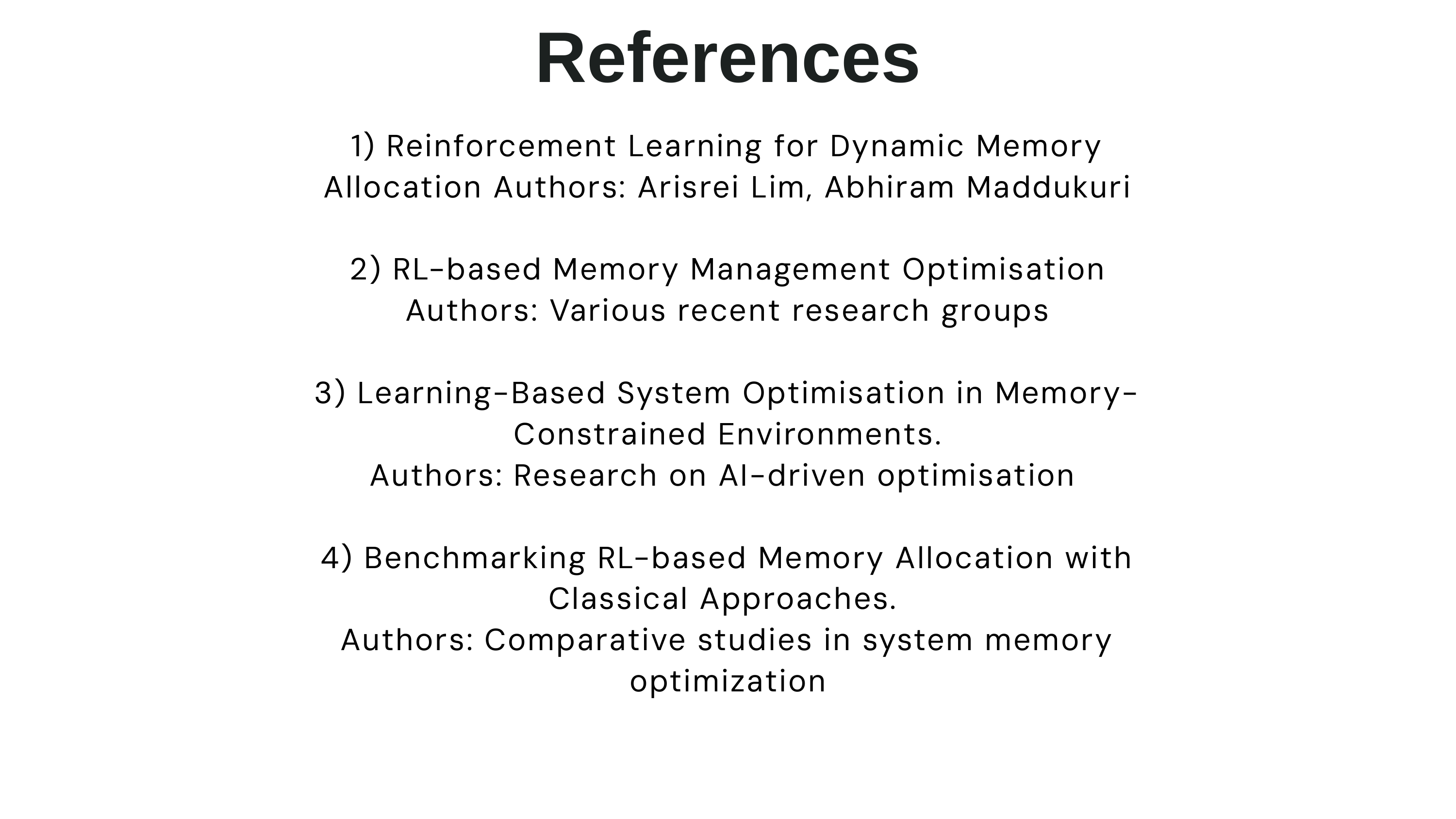

References
1) Reinforcement Learning for Dynamic Memory Allocation Authors: Arisrei Lim, Abhiram Maddukuri

2) RL-based Memory Management Optimisation
 Authors: Various recent research groups

3) Learning-Based System Optimisation in Memory-Constrained Environments.
Authors: Research on AI-driven optimisation

4) Benchmarking RL-based Memory Allocation with Classical Approaches.
Authors: Comparative studies in system memory optimization